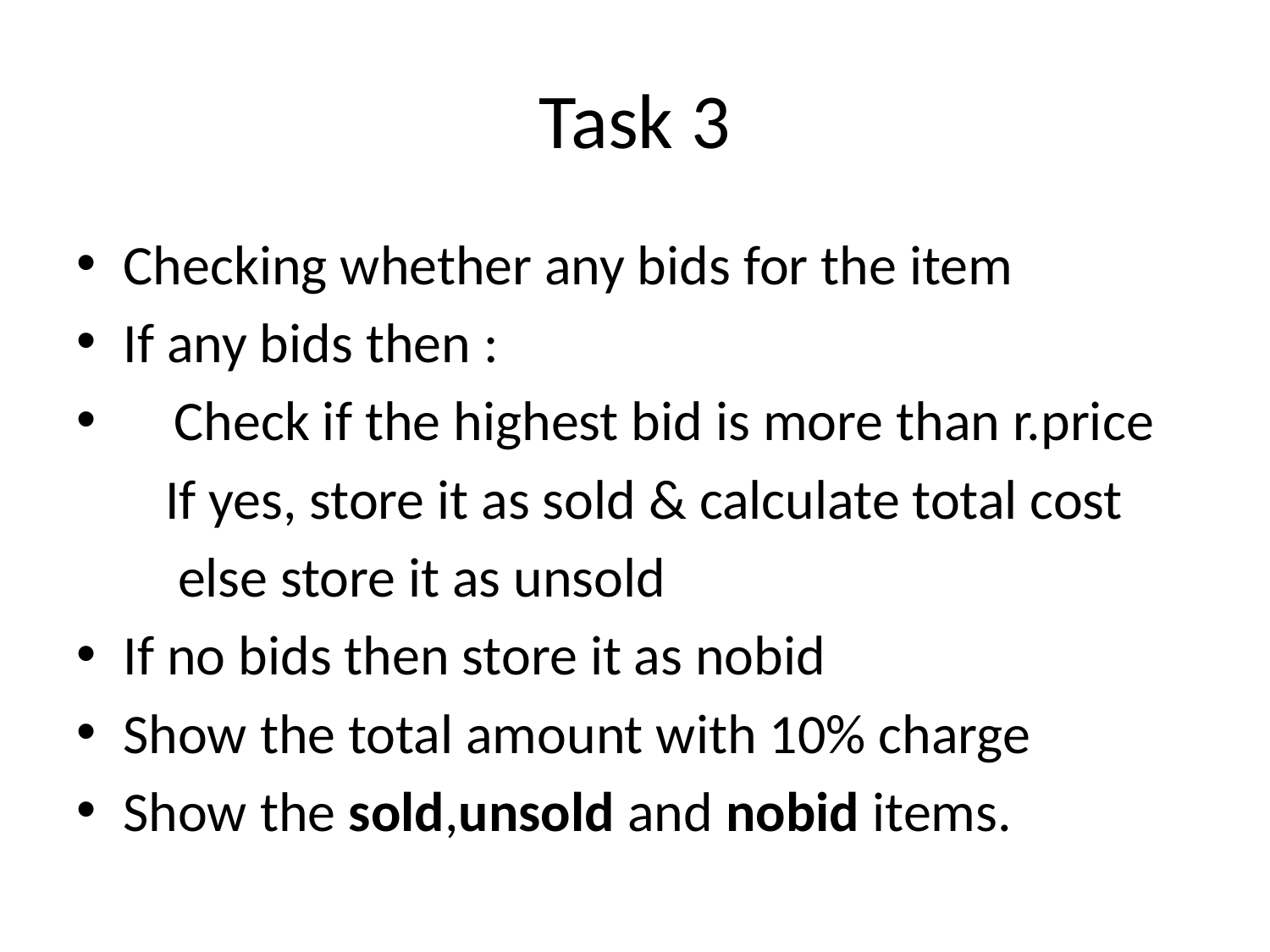

# Task 3
Checking whether any bids for the item
If any bids then :
    Check if the highest bid is more than r.price
       If yes, store it as sold & calculate total cost
        else store it as unsold
If no bids then store it as nobid
Show the total amount with 10% charge
Show the sold,unsold and nobid items.